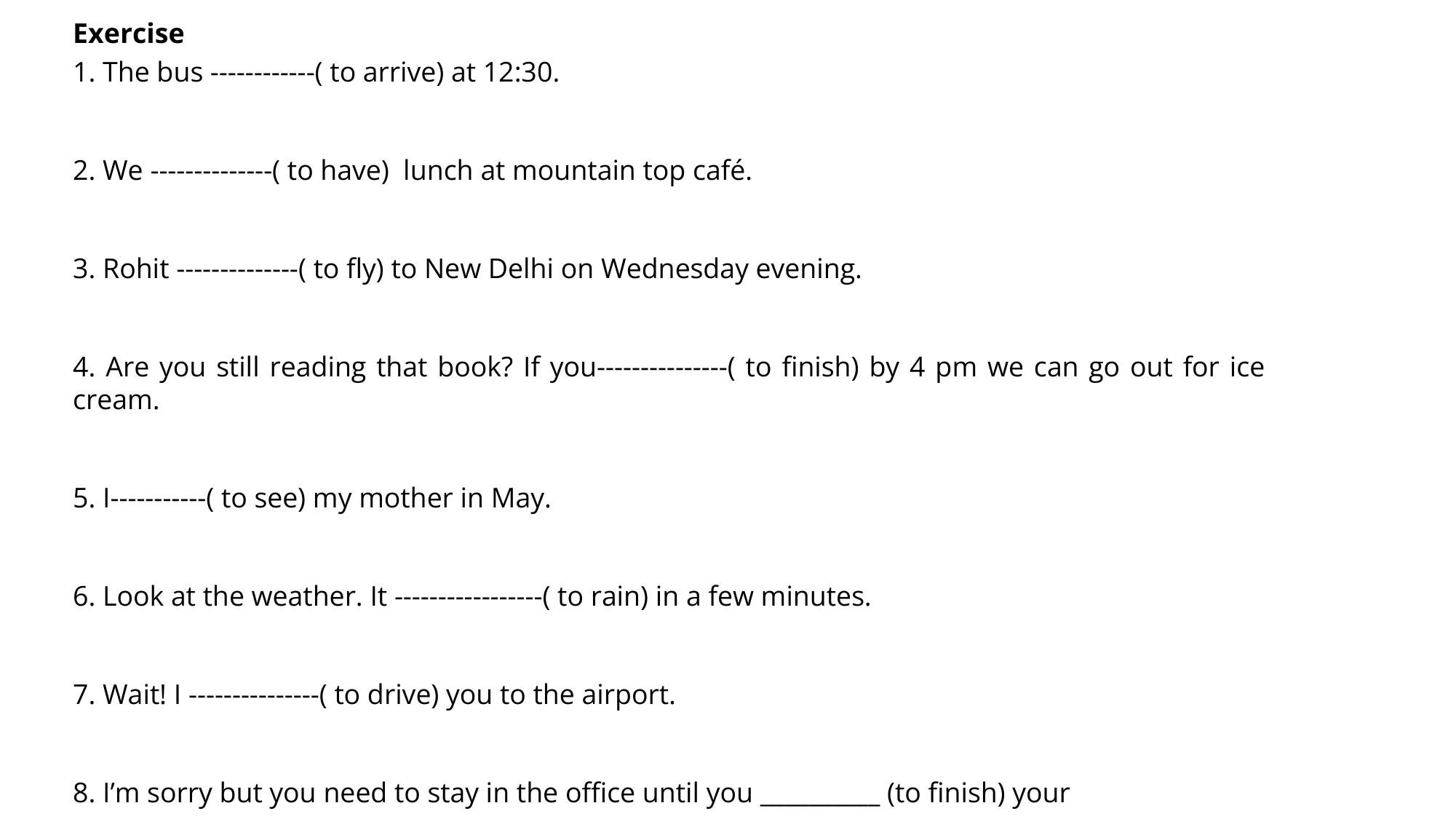

Exercise
1. The bus ------------( to arrive) at 12:30.

2. We --------------( to have)  lunch at mountain top café.

3. Rohit --------------( to fly) to New Delhi on Wednesday evening.

4. Are you still reading that book? If you---------------( to finish) by 4 pm we can go out for ice cream.

5. I-----------( to see) my mother in May.

6. Look at the weather. It -----------------( to rain) in a few minutes.

7. Wait! I ---------------( to drive) you to the airport.

8. I’m sorry but you need to stay in the office until you __________ (to finish) your